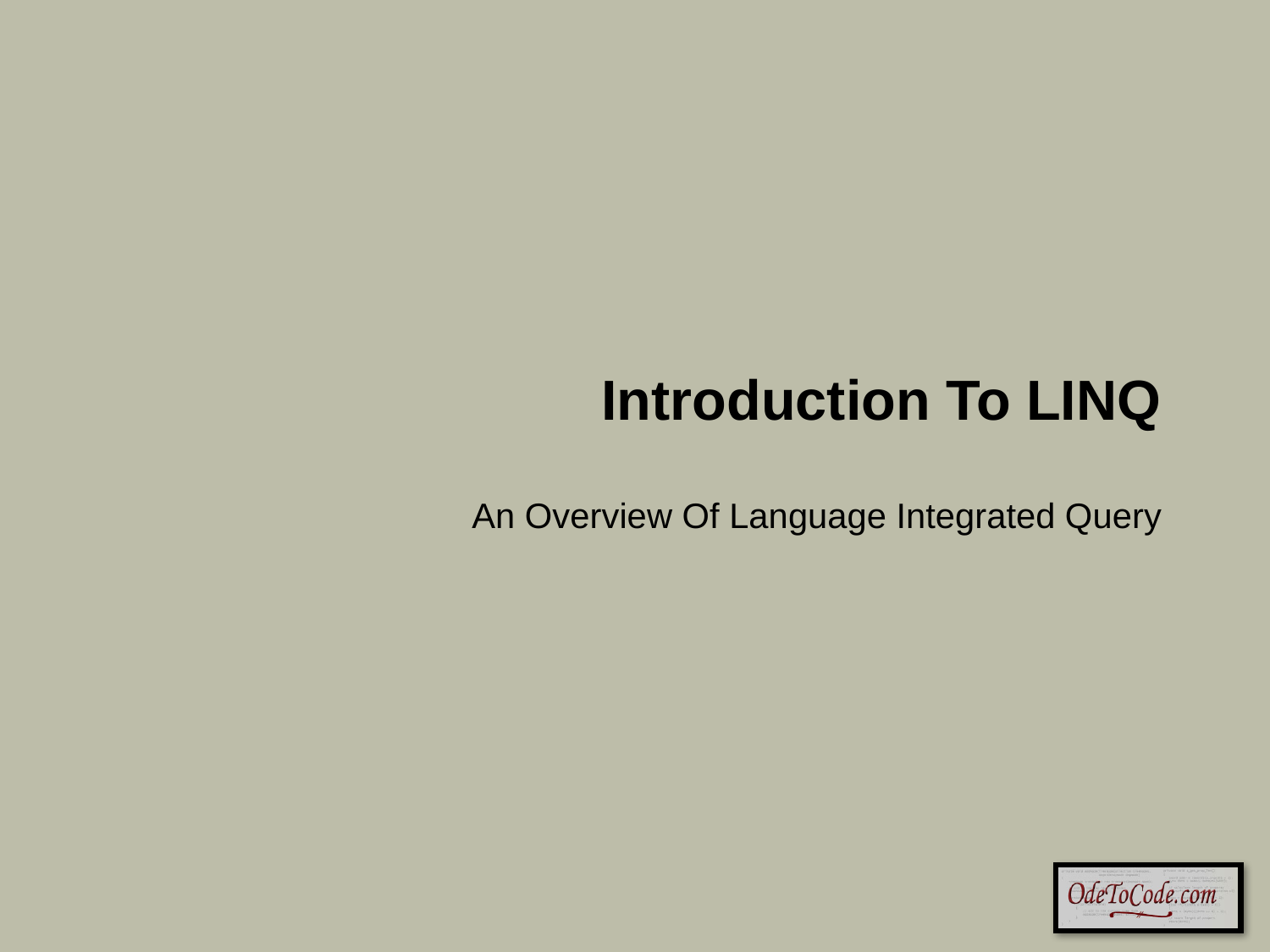

# Introduction To LINQ
An Overview Of Language Integrated Query